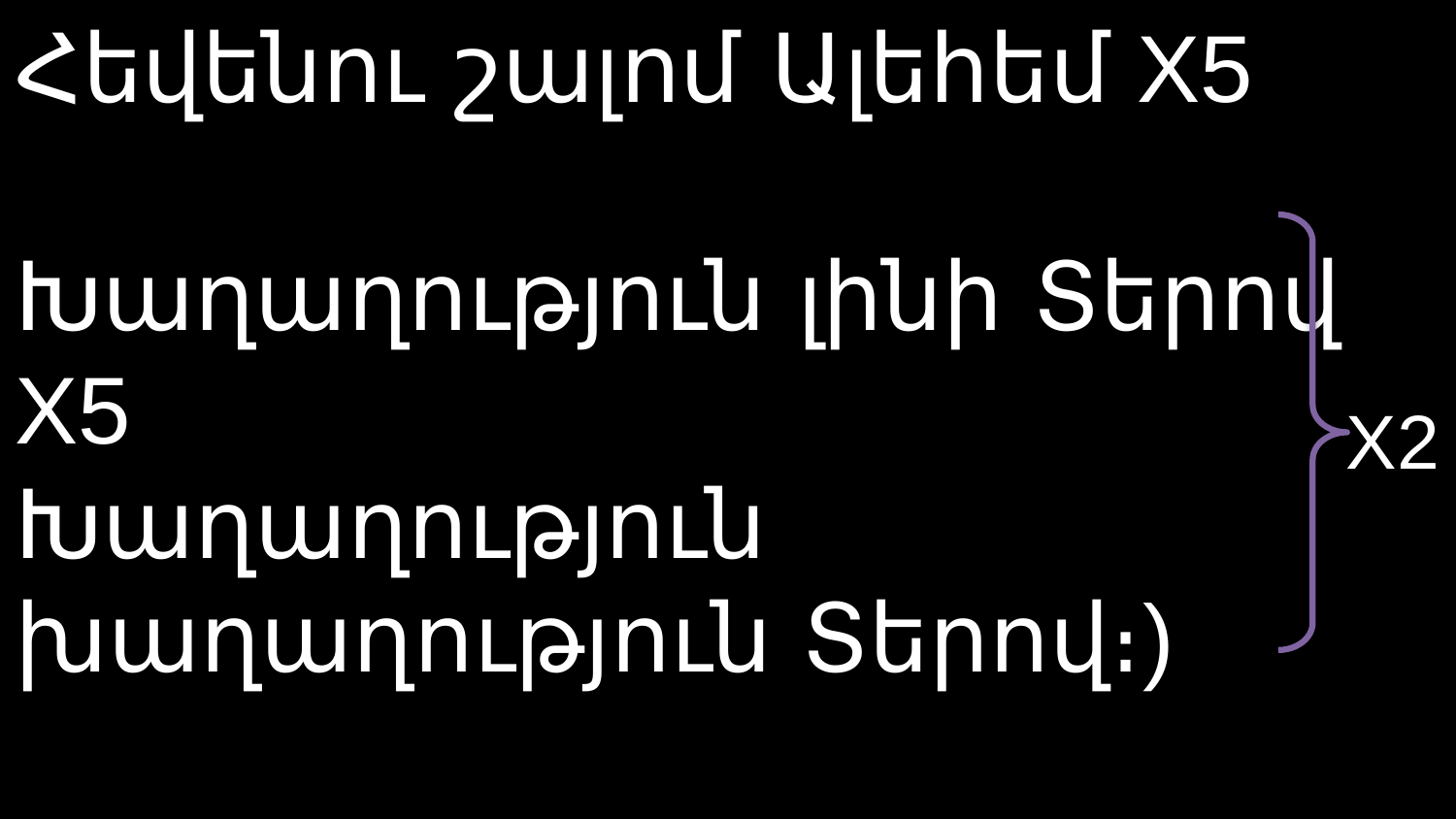

# Հեվենու շալոմ Ալեհեմ X5 Խաղաղություն լինի Տերով X5 Խաղաղություն խաղաղություն Տերով։)

X2